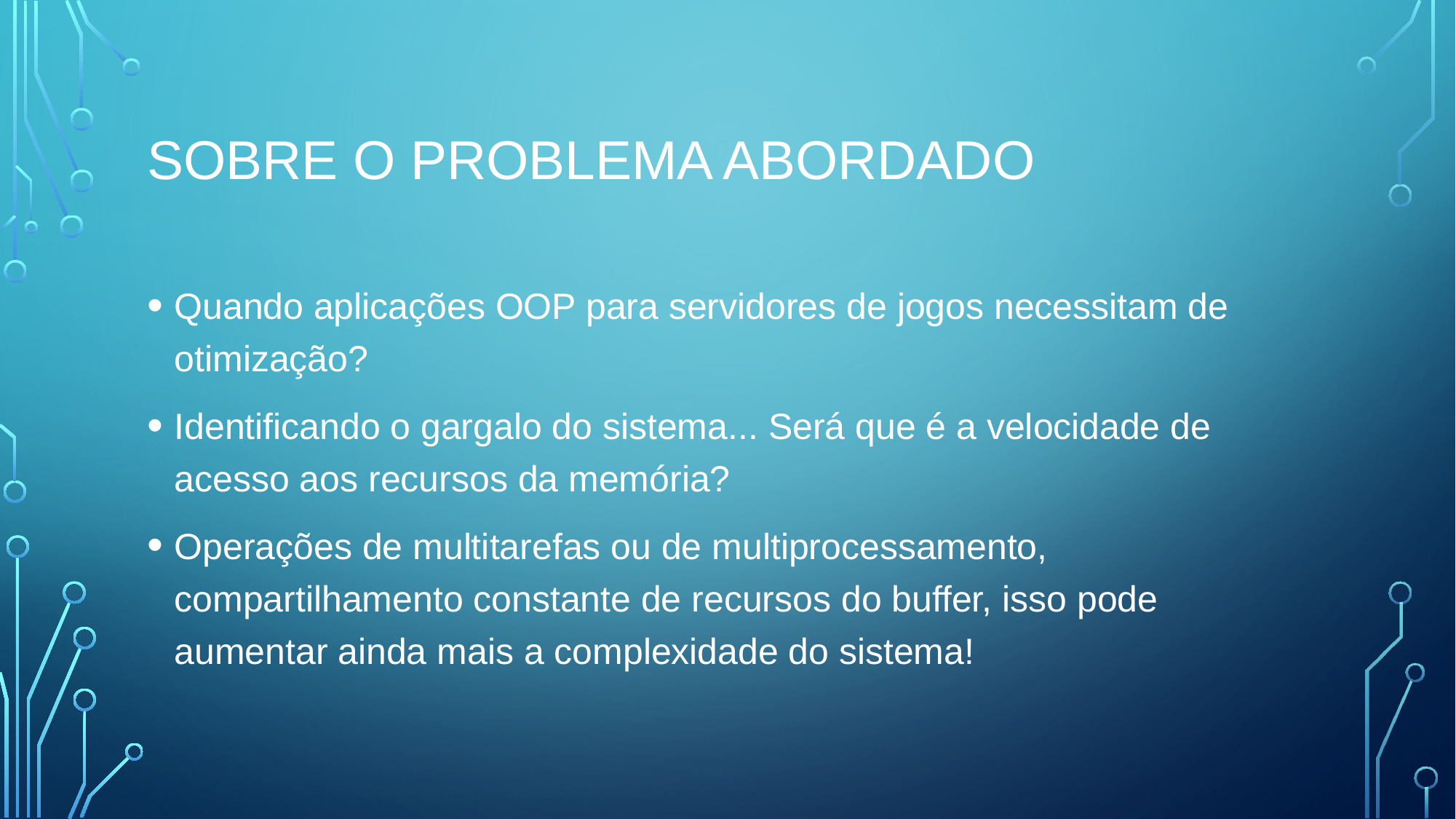

# Sobre o problema abordado
Quando aplicações OOP para servidores de jogos necessitam de otimização?
Identificando o gargalo do sistema... Será que é a velocidade de acesso aos recursos da memória?
Operações de multitarefas ou de multiprocessamento, compartilhamento constante de recursos do buffer, isso pode aumentar ainda mais a complexidade do sistema!